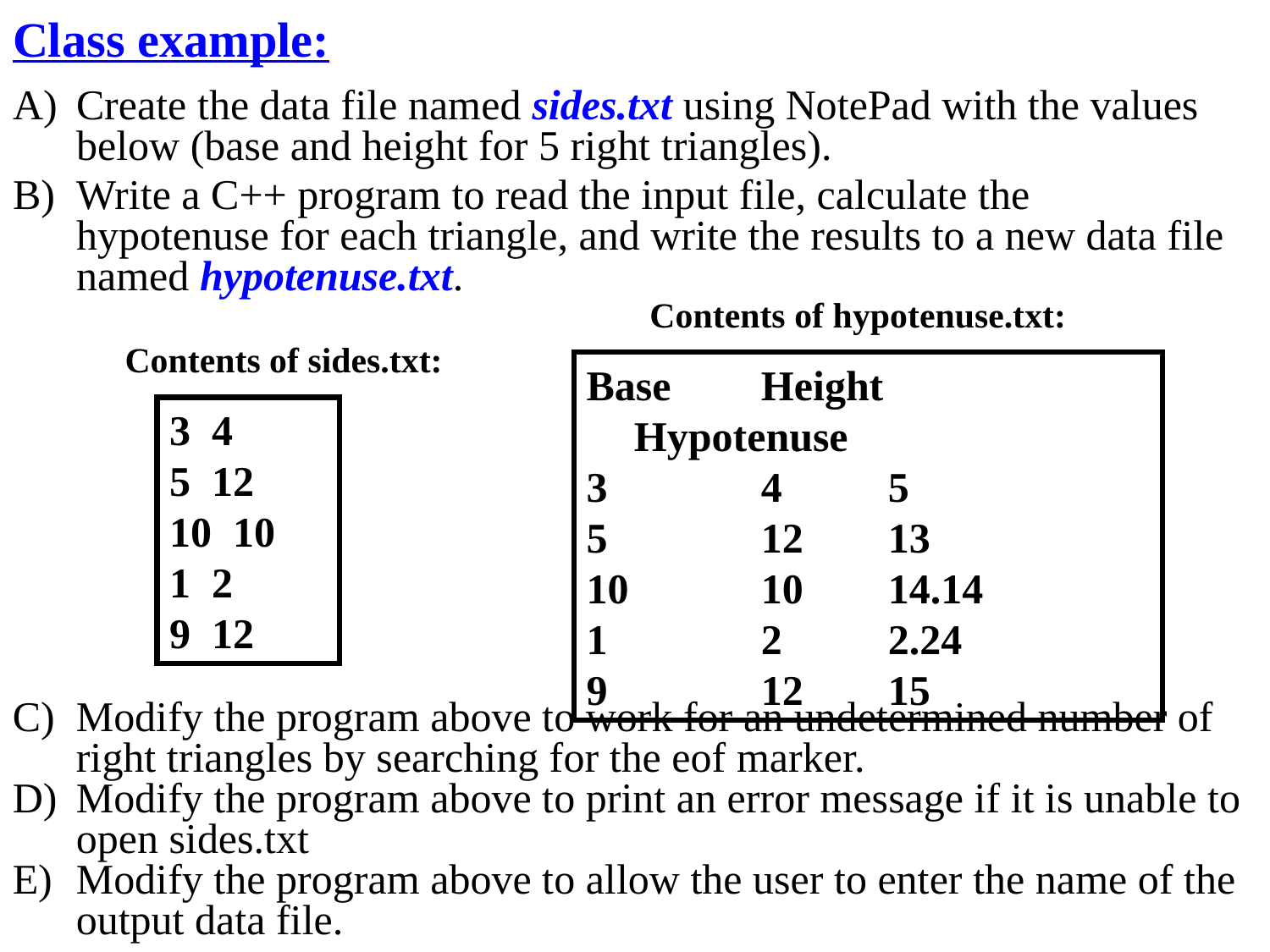

Class example:
Create the data file named sides.txt using NotePad with the values below (base and height for 5 right triangles).
Write a C++ program to read the input file, calculate the hypotenuse for each triangle, and write the results to a new data file named hypotenuse.txt.
Contents of hypotenuse.txt:
Base	Height	      Hypotenuse
3  		4	5
5  		12	13
10  	10	14.14
1  		2	2.24
9  		12	15
Contents of sides.txt:
3  4
5  12
10  10
1  2
9  12
Modify the program above to work for an undetermined number of right triangles by searching for the eof marker.
Modify the program above to print an error message if it is unable to open sides.txt
Modify the program above to allow the user to enter the name of the output data file.